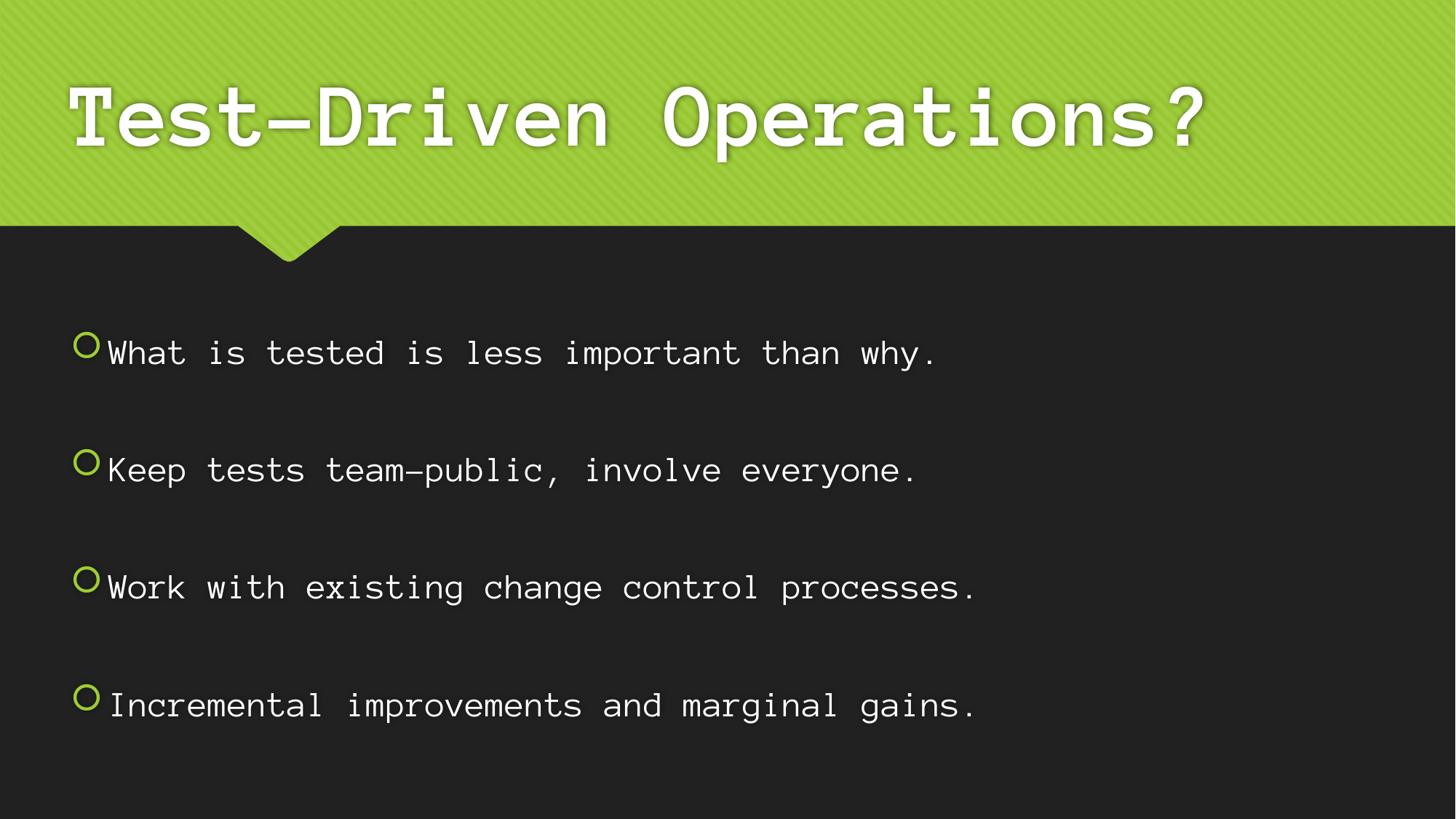

# Test-Driven Operations?
What is tested is less important than why.

Keep tests team-public, involve everyone.

Work with existing change control processes.

Incremental improvements and marginal gains.